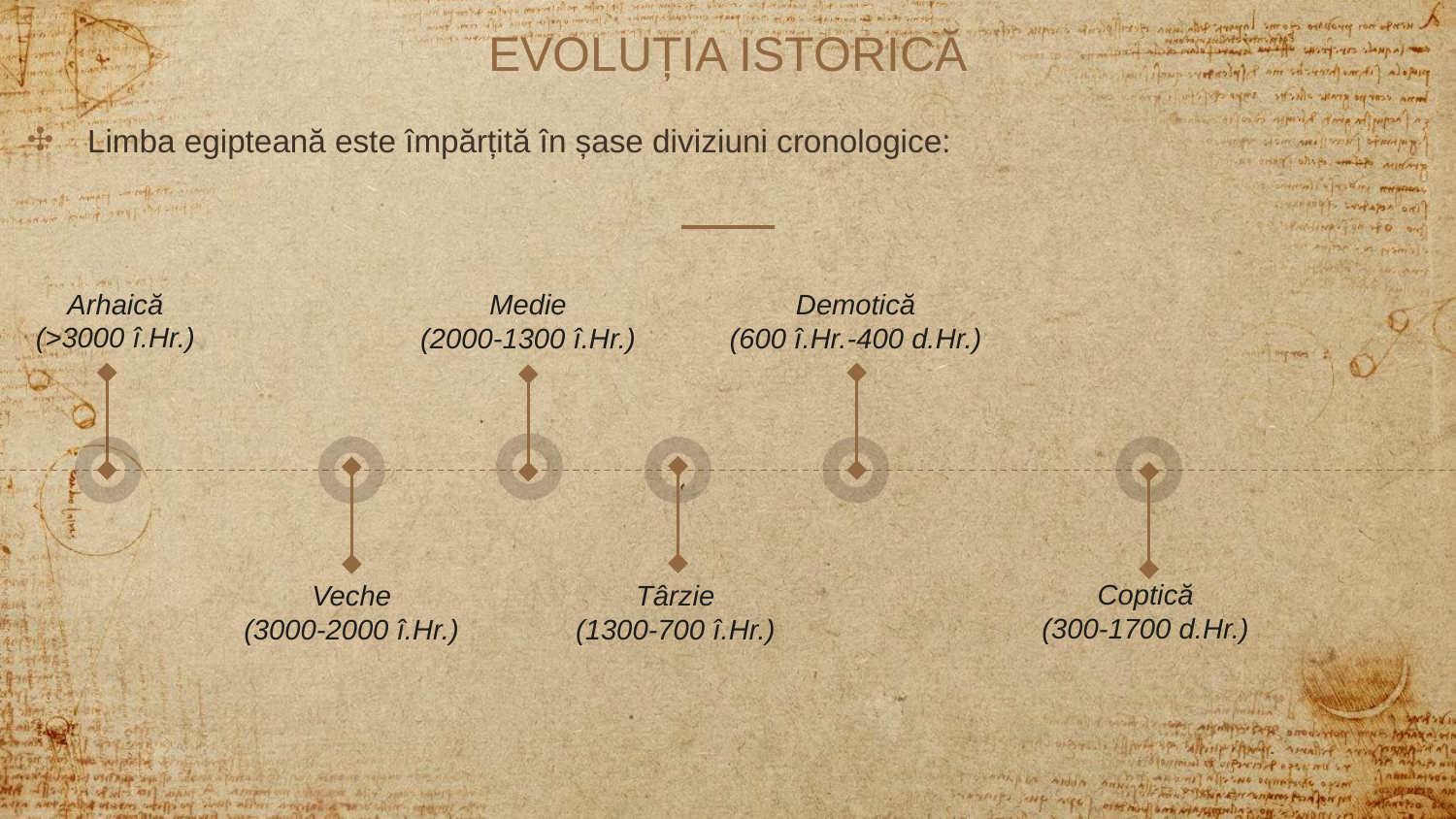

# EVOLUȚIA ISTORICĂ
Limba egipteană este împărțită în șase diviziuni cronologice:
Arhaică
(>3000 î.Hr.)

Demotică
(600 î.Hr.-400 d.Hr.)

Medie
(2000-1300 î.Hr.)

Coptică
(300-1700 d.Hr.)

Veche
(3000-2000 î.Hr.)

Târzie
(1300-700 î.Hr.)